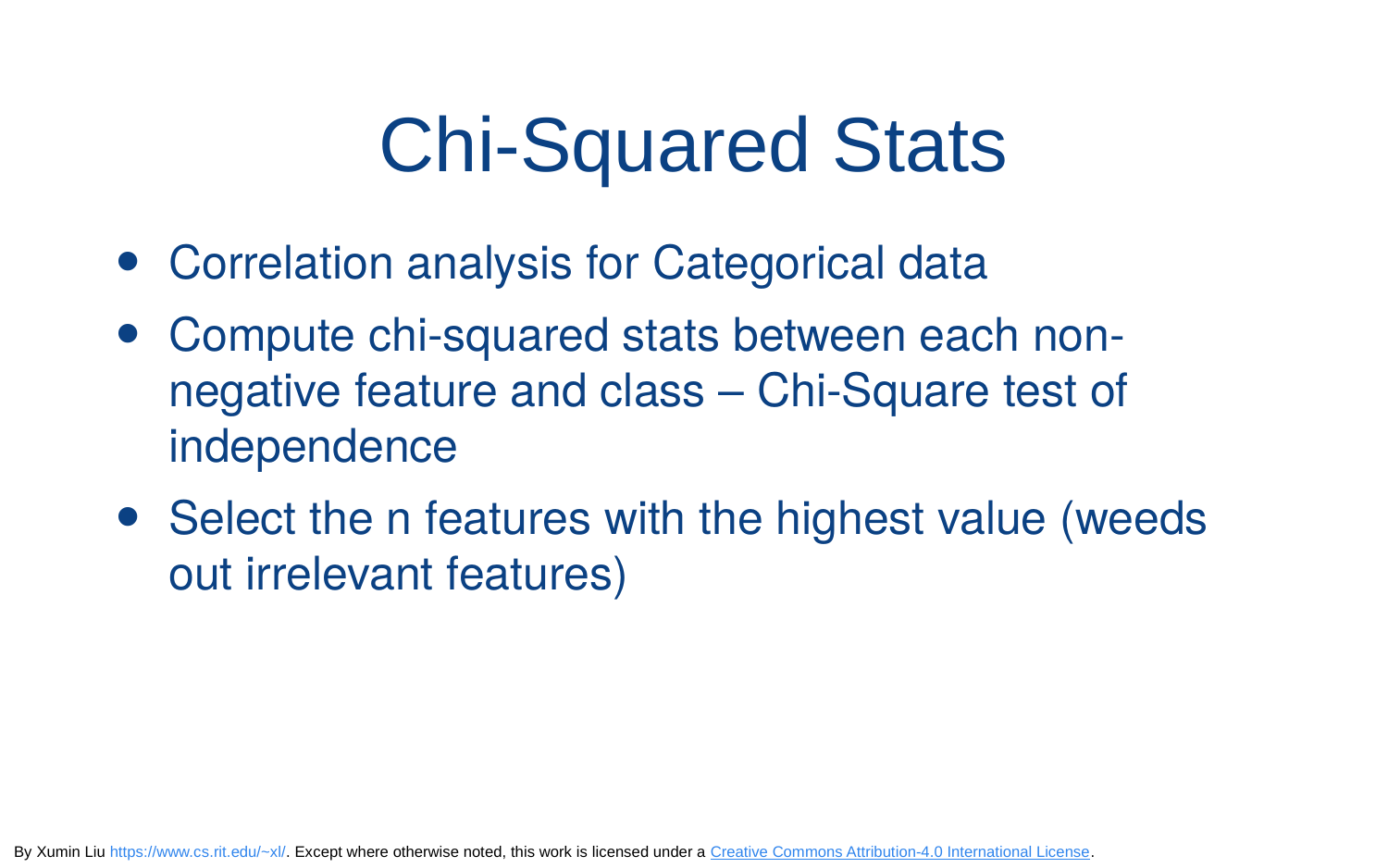

# Chi-Squared Stats
Correlation analysis for Categorical data
Compute chi-squared stats between each non-negative feature and class – Chi-Square test of independence
Select the n features with the highest value (weeds out irrelevant features)